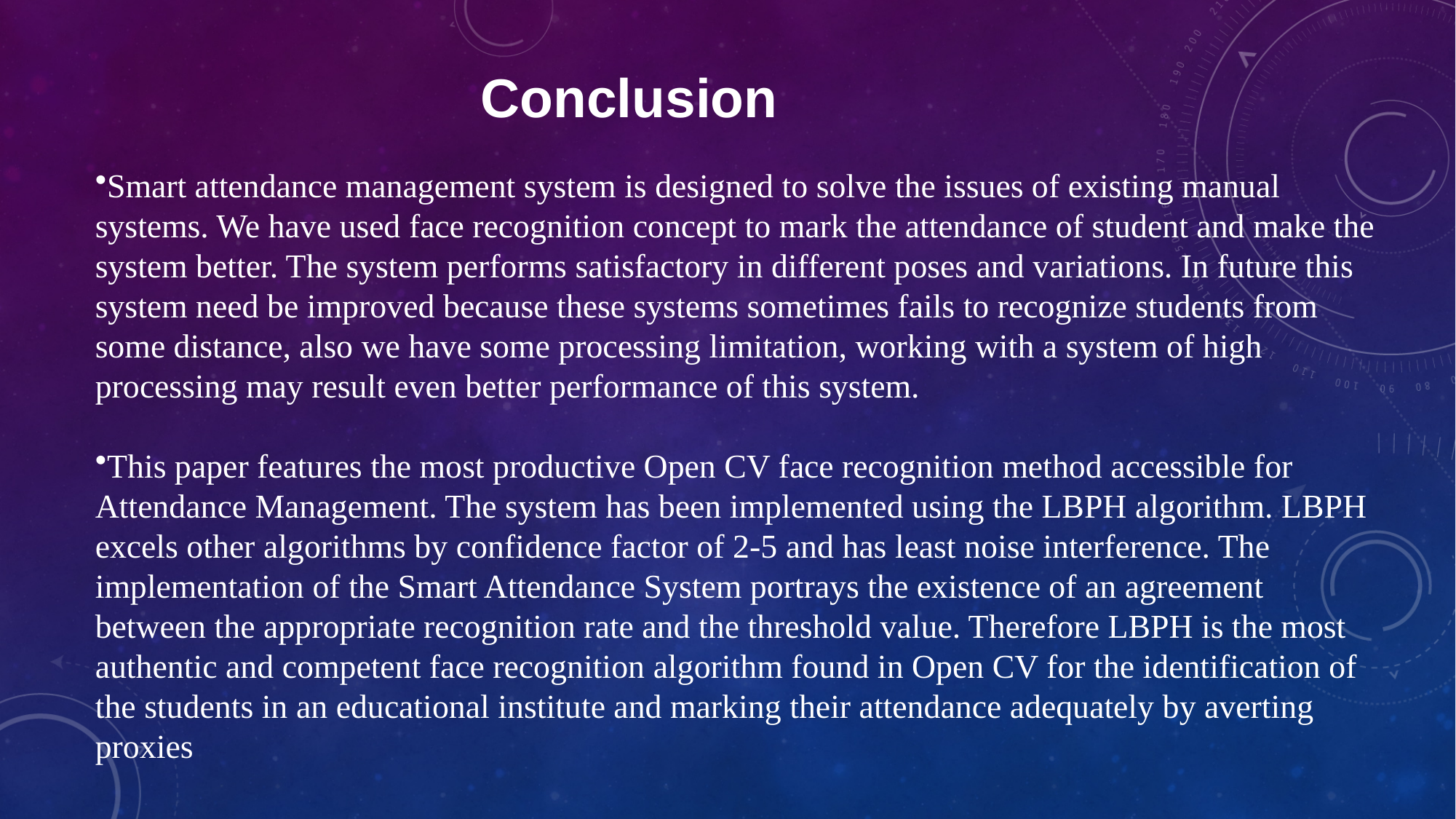

# Conclusion
Smart attendance management system is designed to solve the issues of existing manual systems. We have used face recognition concept to mark the attendance of student and make the system better. The system performs satisfactory in different poses and variations. In future this system need be improved because these systems sometimes fails to recognize students from some distance, also we have some processing limitation, working with a system of high processing may result even better performance of this system.

This paper features the most productive Open CV face recognition method accessible for Attendance Management. The system has been implemented using the LBPH algorithm. LBPH excels other algorithms by confidence factor of 2-5 and has least noise interference. The implementation of the Smart Attendance System portrays the existence of an agreement between the appropriate recognition rate and the threshold value. Therefore LBPH is the most authentic and competent face recognition algorithm found in Open CV for the identification of the students in an educational institute and marking their attendance adequately by averting proxies